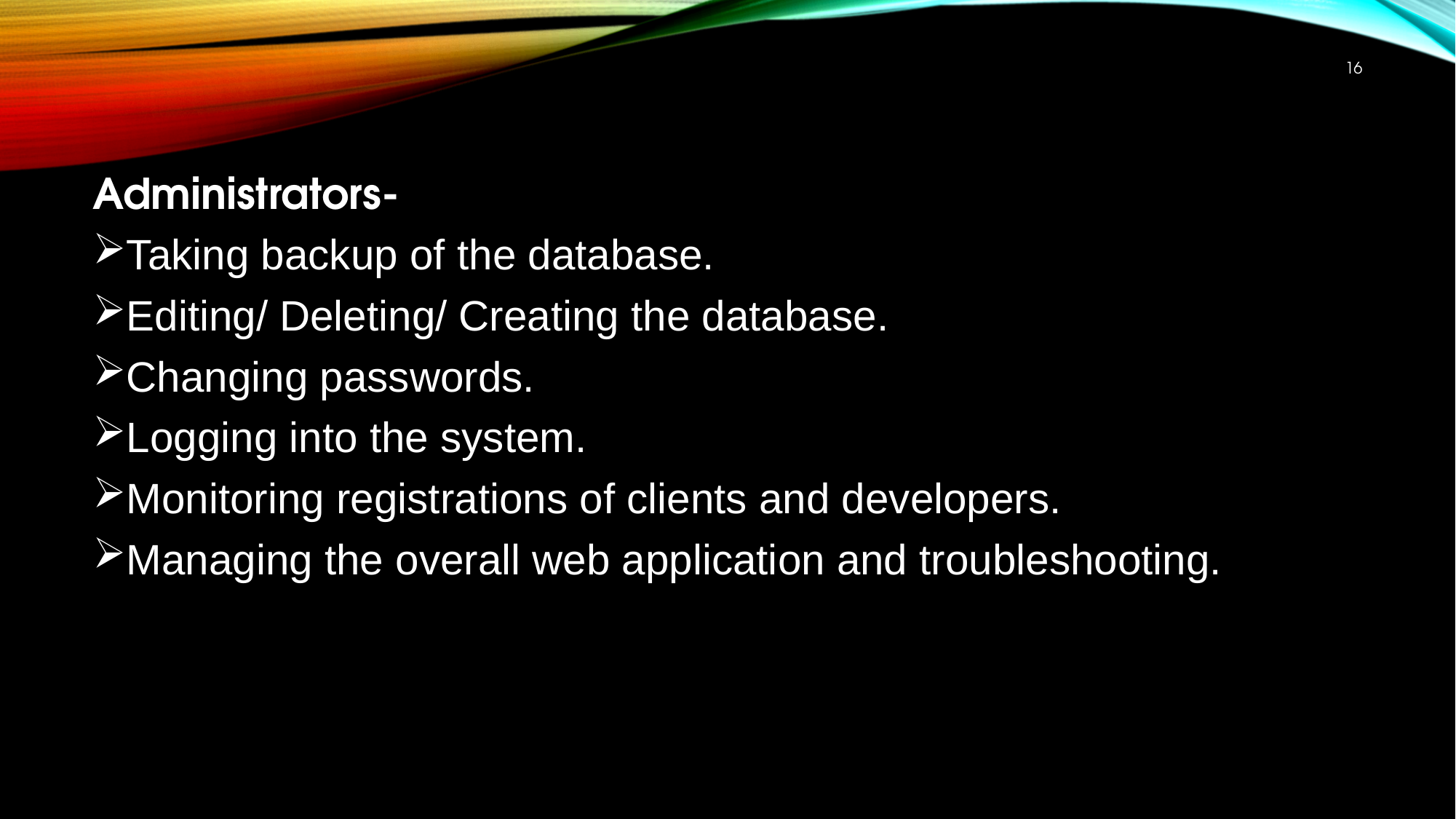

16
Administrators-
Taking backup of the database.
Editing/ Deleting/ Creating the database.
Changing passwords.
Logging into the system.
Monitoring registrations of clients and developers.
Managing the overall web application and troubleshooting.